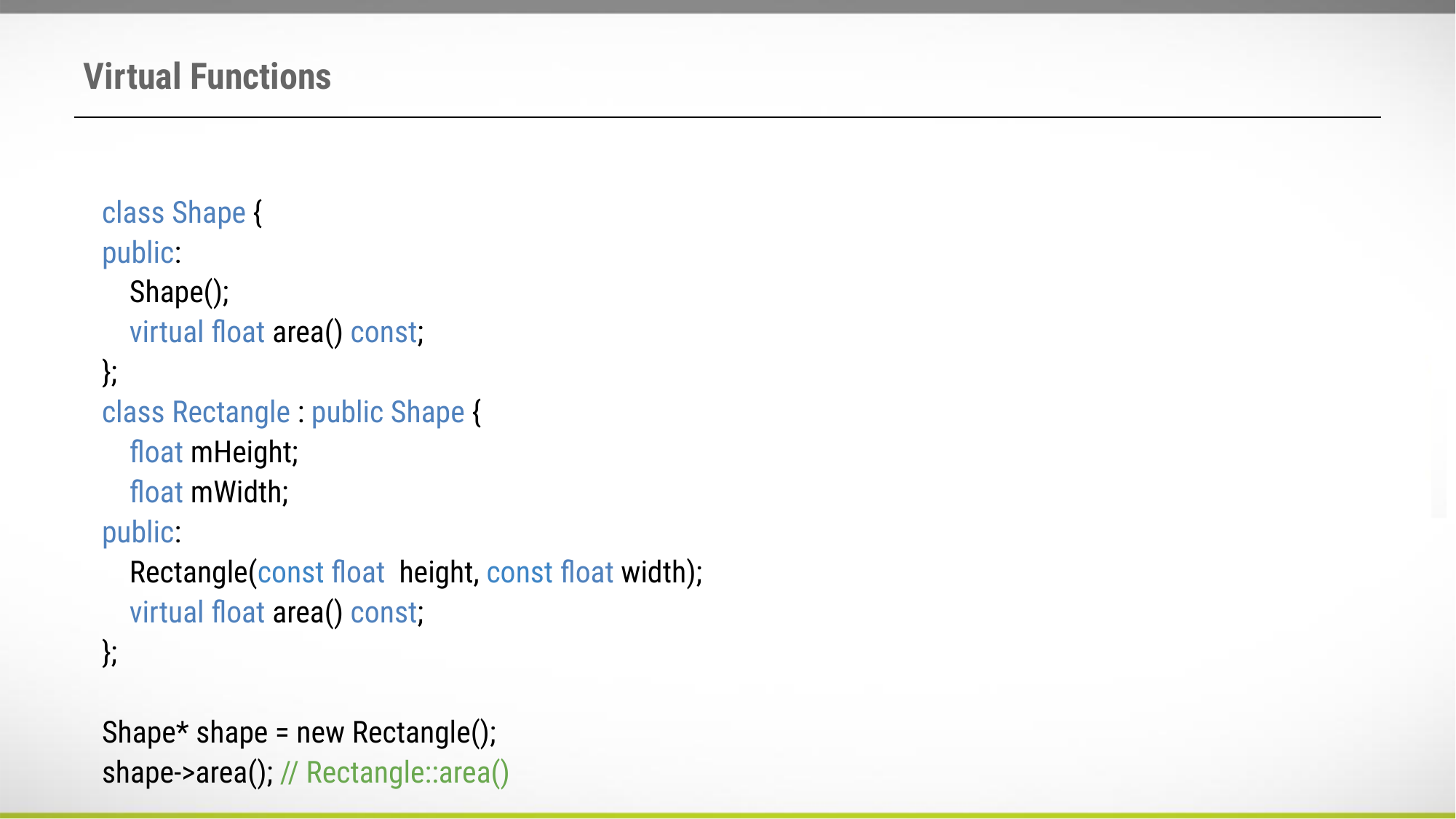

# Virtual Functions
class Shape {
public:
    Shape();
    virtual float area() const;
};
class Rectangle : public Shape {
    float mHeight;
    float mWidth;
public:
    Rectangle(const float  height, const float width);
    virtual float area() const;
};

Shape* shape = new Rectangle();
shape->area(); // Rectangle::area()